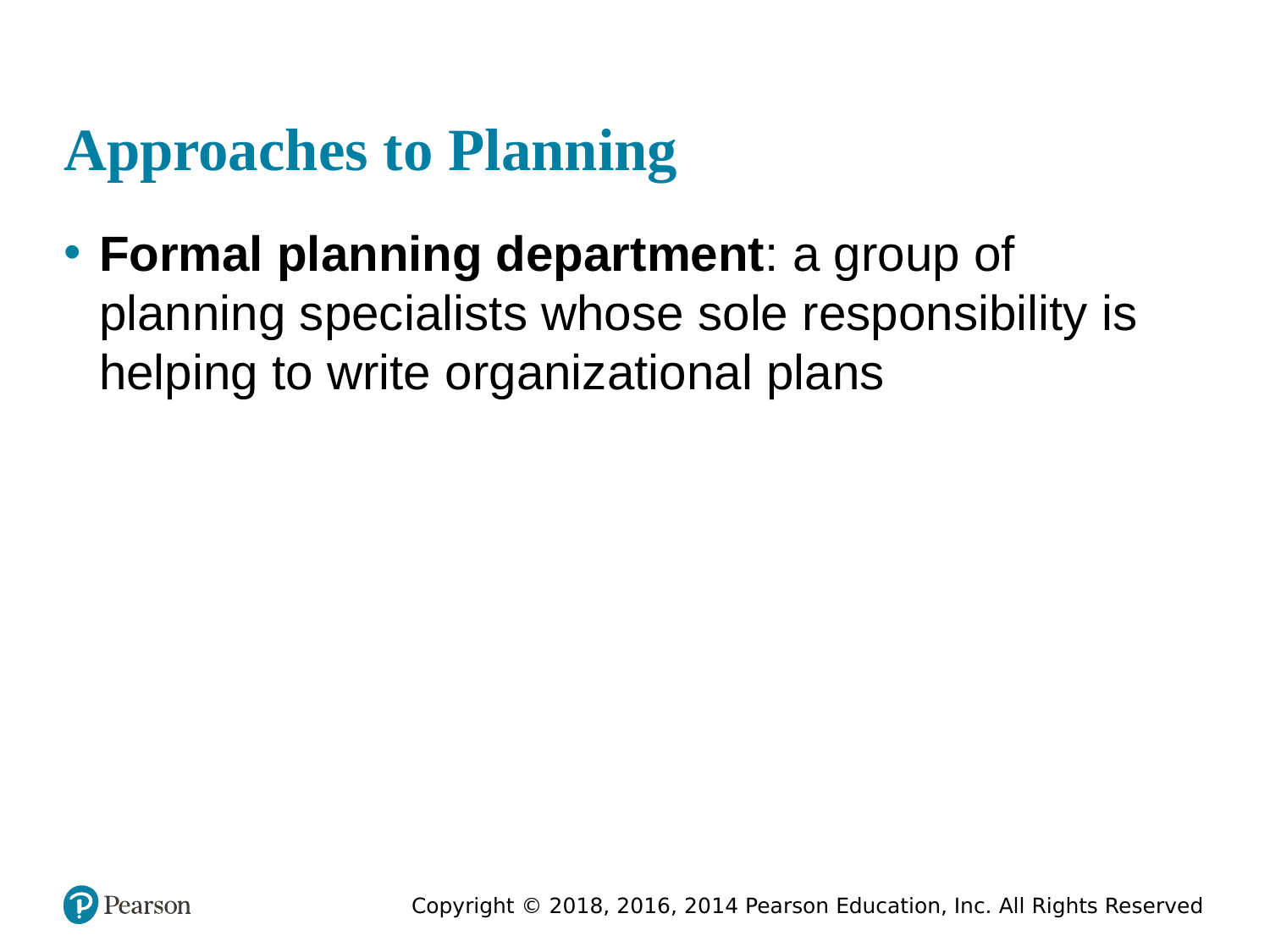

# Approaches to Planning
Formal planning department: a group of planning specialists whose sole responsibility is helping to write organizational plans